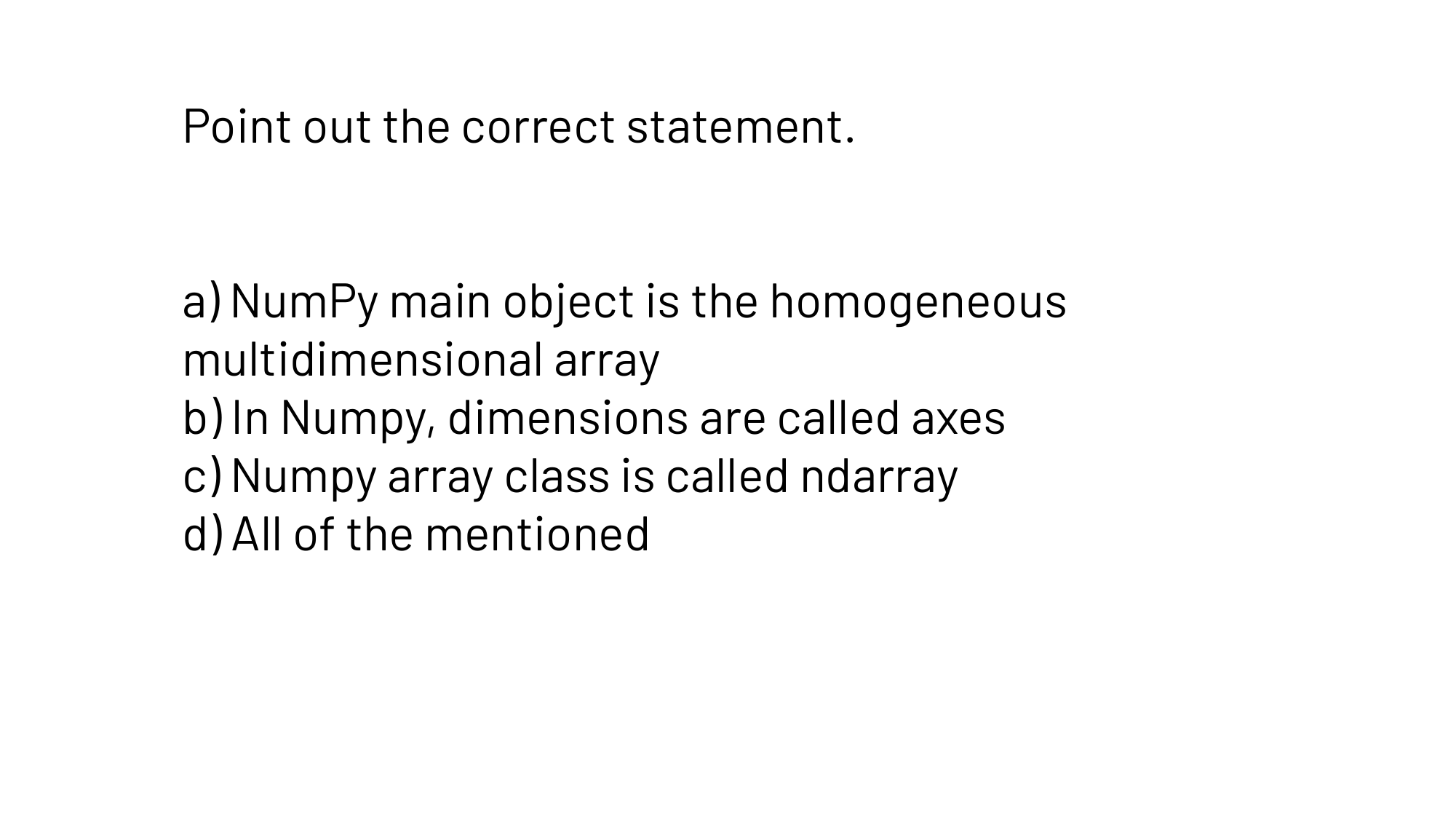

Point out the correct statement.

a) NumPy main object is the homogeneous multidimensional array
b) In Numpy, dimensions are called axes
c) Numpy array class is called ndarray
d) All of the mentioned